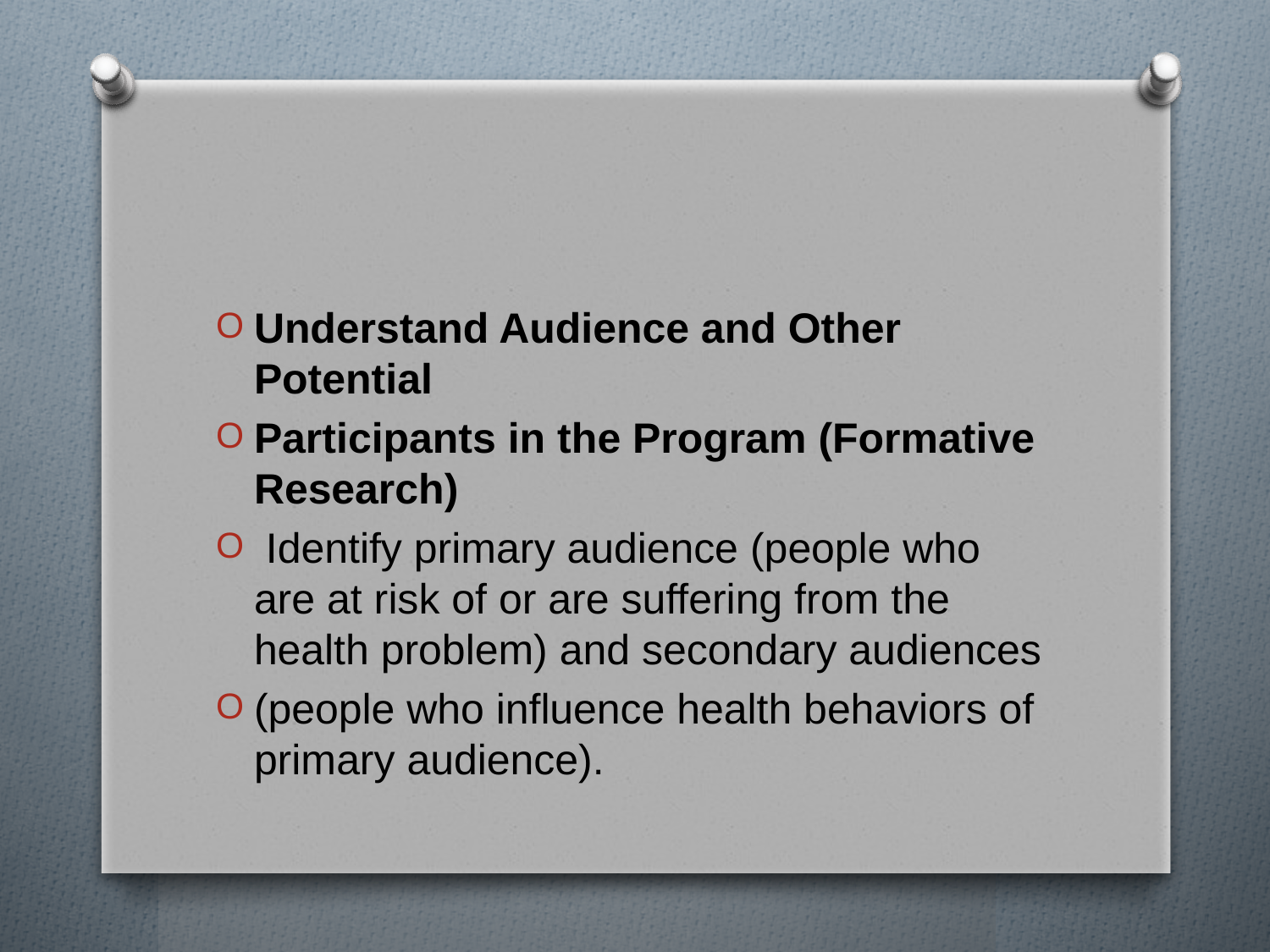

#
Understand Audience and Other Potential
Participants in the Program (Formative Research)
 Identify primary audience (people who are at risk of or are suffering from the health problem) and secondary audiences
(people who influence health behaviors of primary audience).